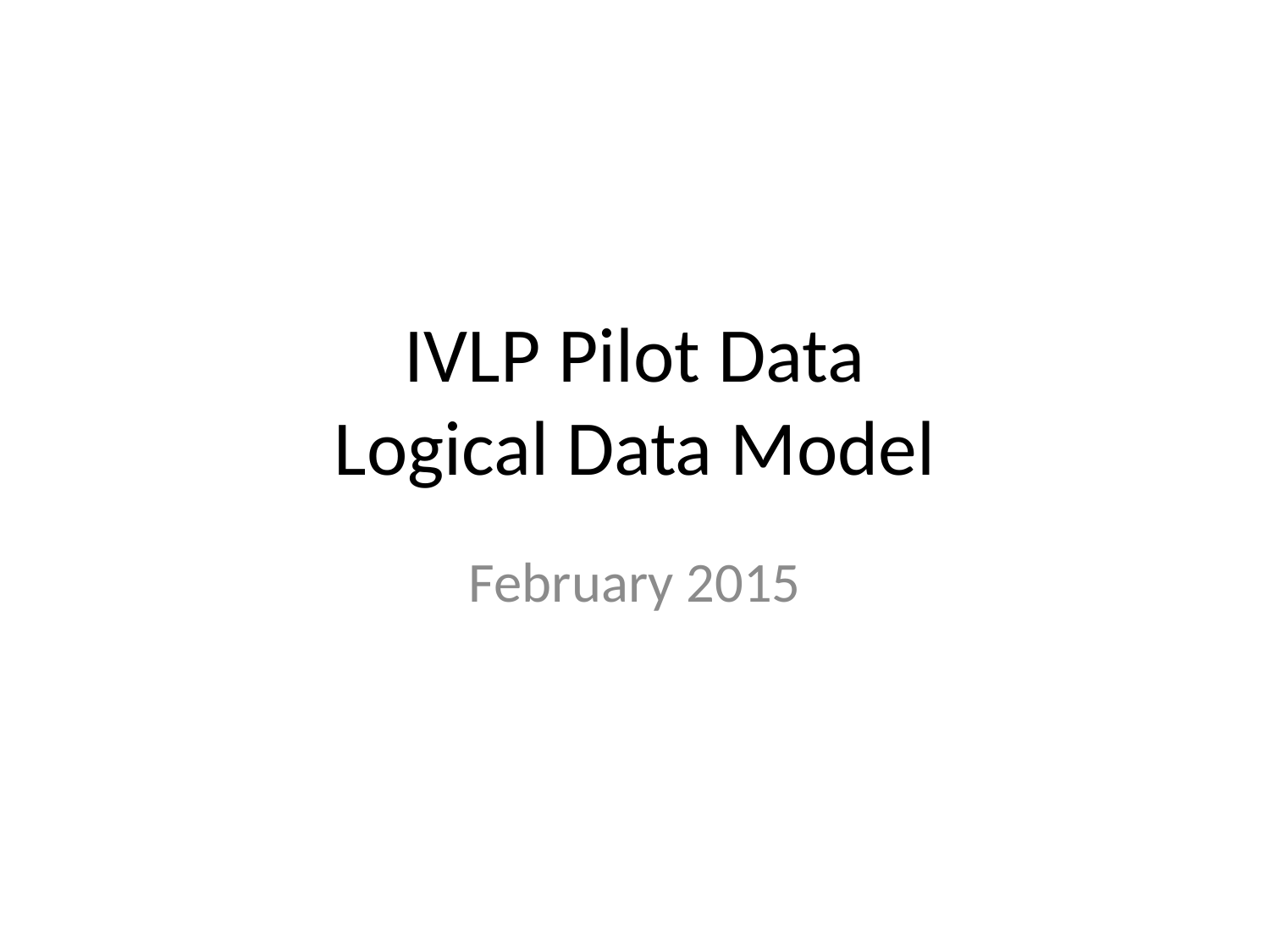

# IVLP Pilot Data Logical Data Model
February 2015